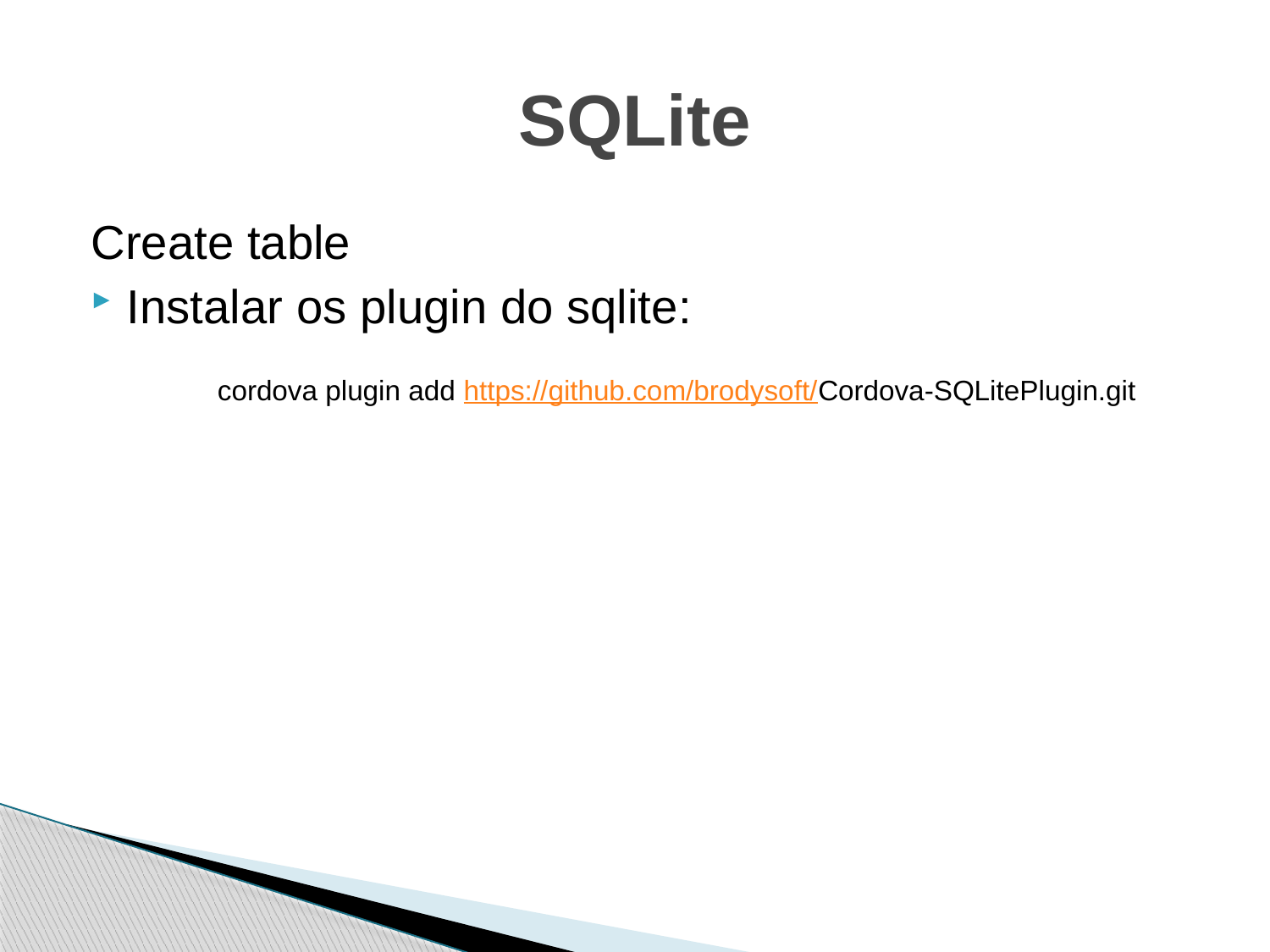

# SQLite
Create table
Instalar os plugin do sqlite:

cordova plugin add https://github.com/brodysoft/Cordova-SQLitePlugin.git